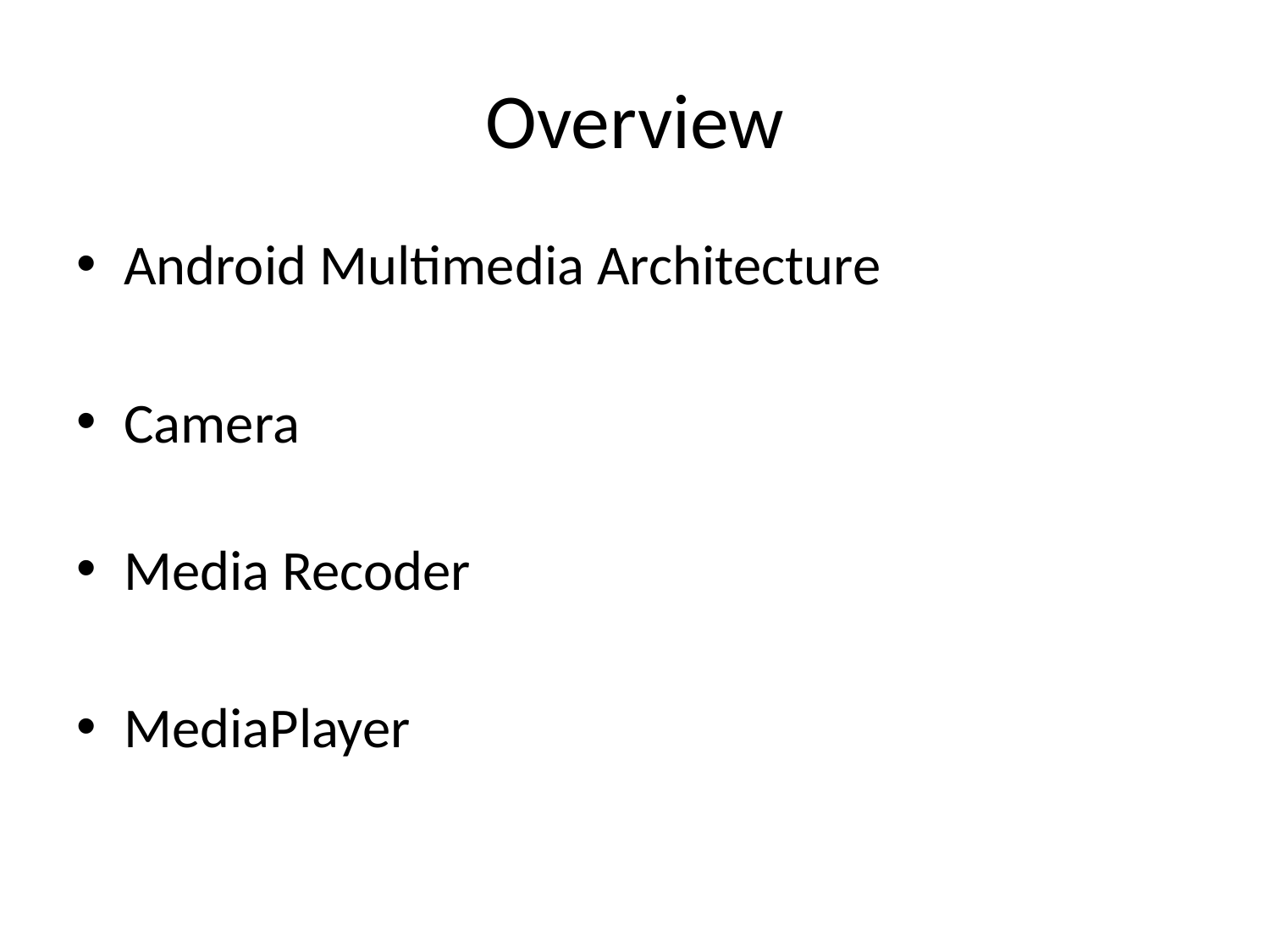

# Overview
Android Multimedia Architecture

Camera
Media Recoder

MediaPlayer